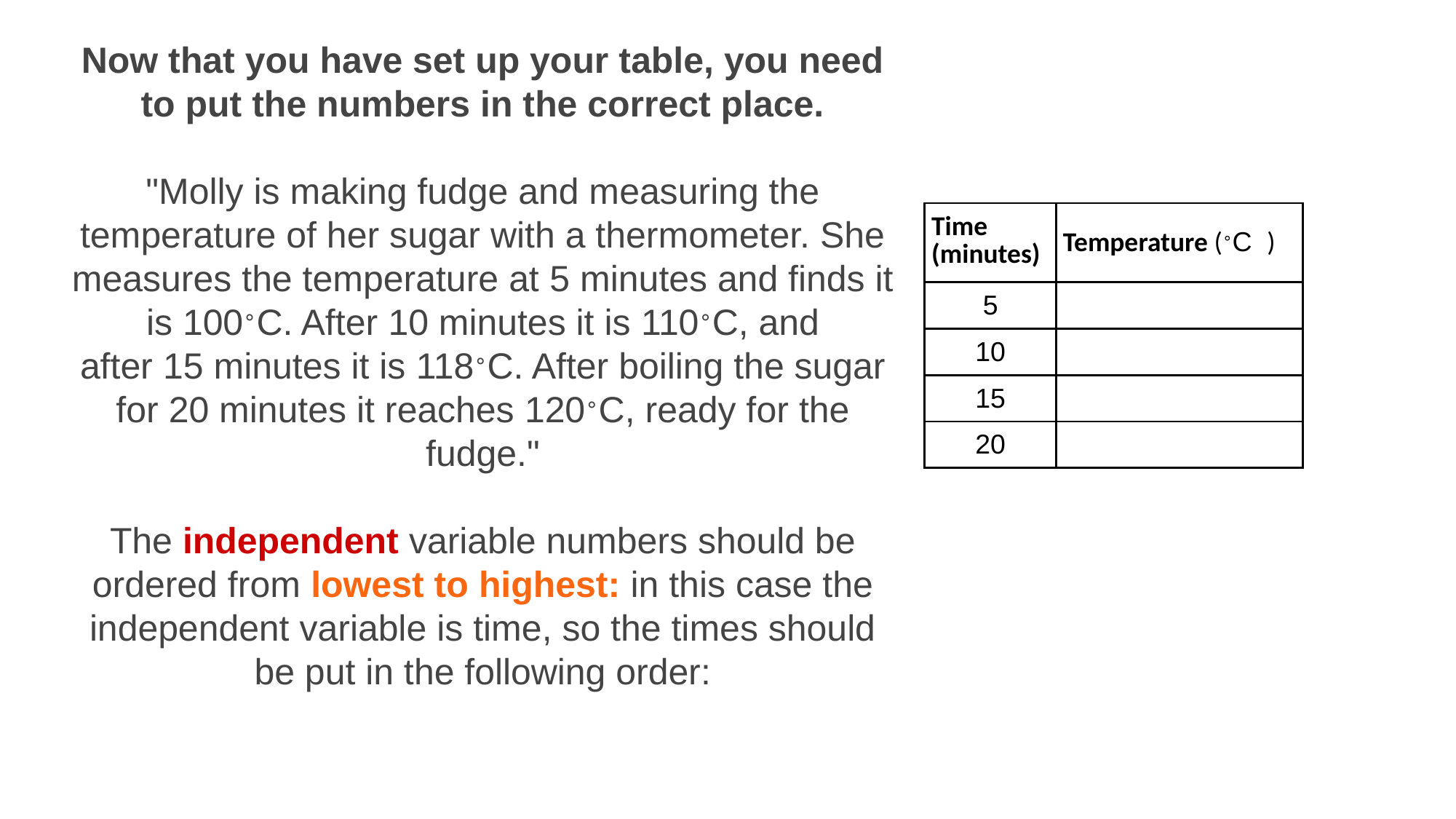

Now that you have set up your table, you need to put the numbers in the correct place.

"Molly is making fudge and measuring the temperature of her sugar with a thermometer. She measures the temperature at 5 minutes and finds it is 100∘C. After 10 minutes it is 110∘C, and after 15 minutes it is 118∘C. After boiling the sugar for 20 minutes it reaches 120∘C, ready for the fudge."

The independent variable numbers should be ordered from lowest to highest: in this case the independent variable is time, so the times should be put in the following order:
| Time (minutes) | Temperature (∘C  ) |
| --- | --- |
| 5 |  |
| 10 |  |
| 15 |  |
| 20 |  |